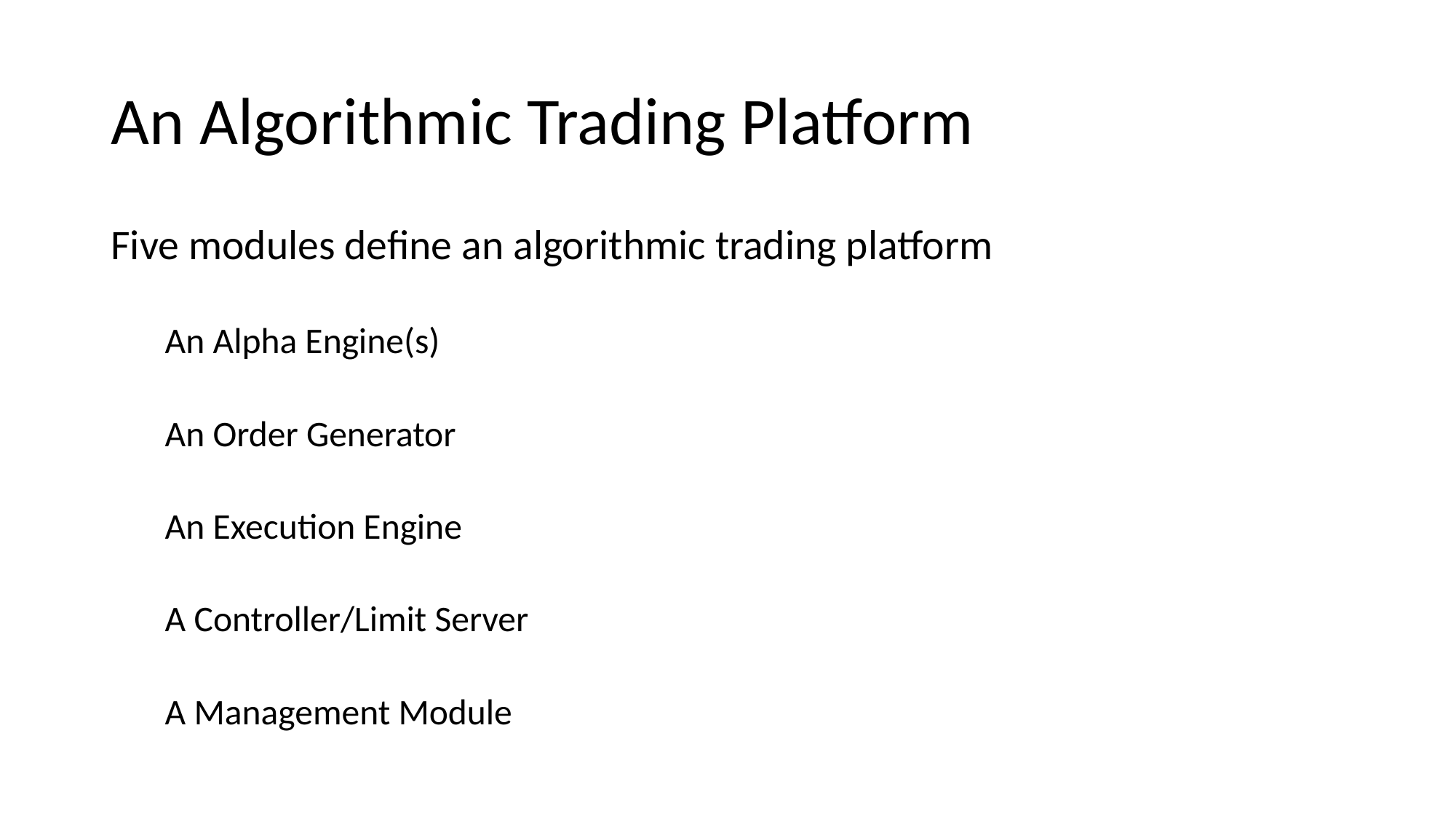

# An Algorithmic Trading Platform
Five modules define an algorithmic trading platform

	An Alpha Engine(s)

	An Order Generator

	An Execution Engine

	A Controller/Limit Server

	A Management Module